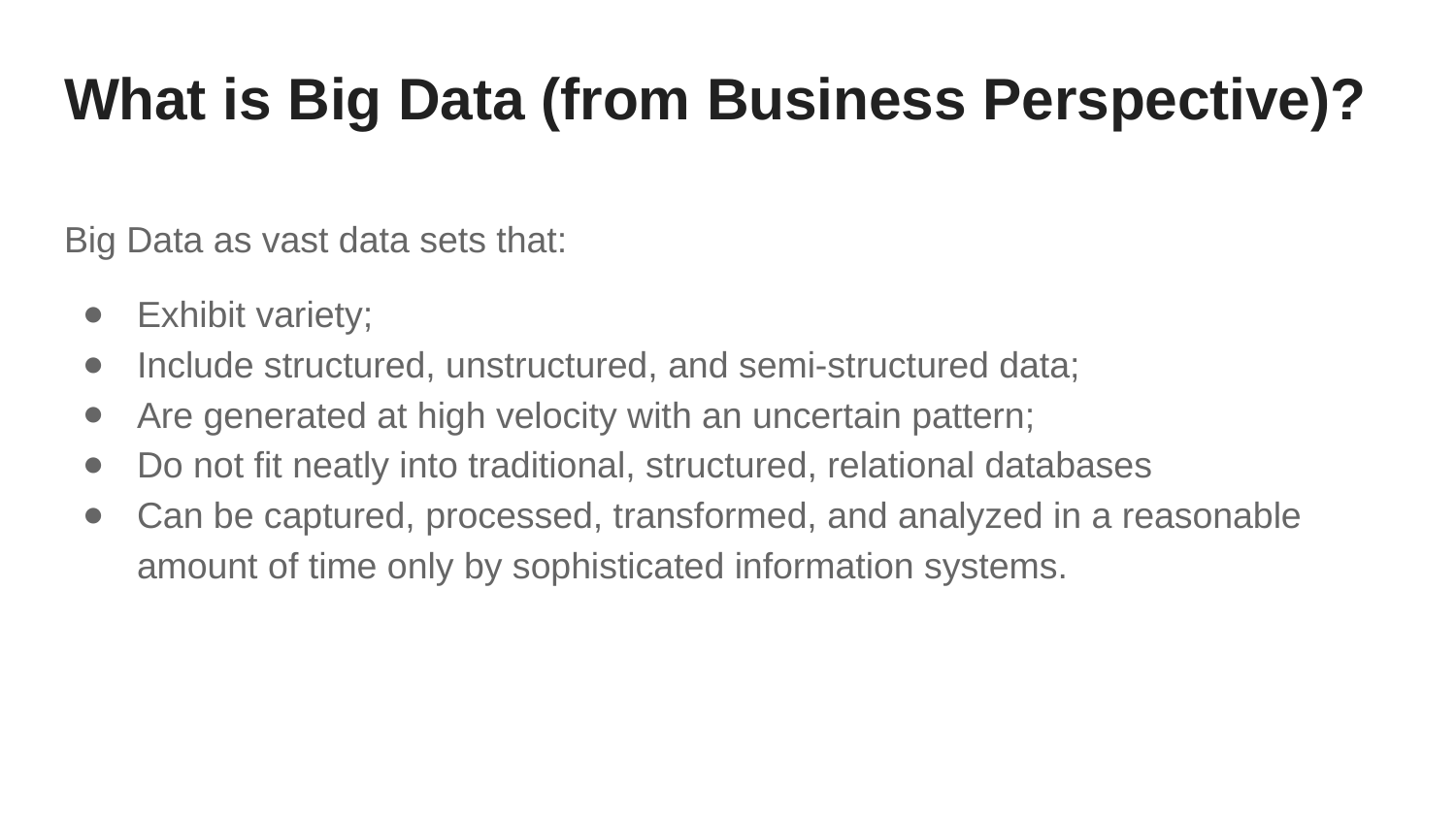

# What is Big Data (from Business Perspective)?
Big Data as vast data sets that:
Exhibit variety;
Include structured, unstructured, and semi-structured data;
Are generated at high velocity with an uncertain pattern;
Do not fit neatly into traditional, structured, relational databases
Can be captured, processed, transformed, and analyzed in a reasonable amount of time only by sophisticated information systems.